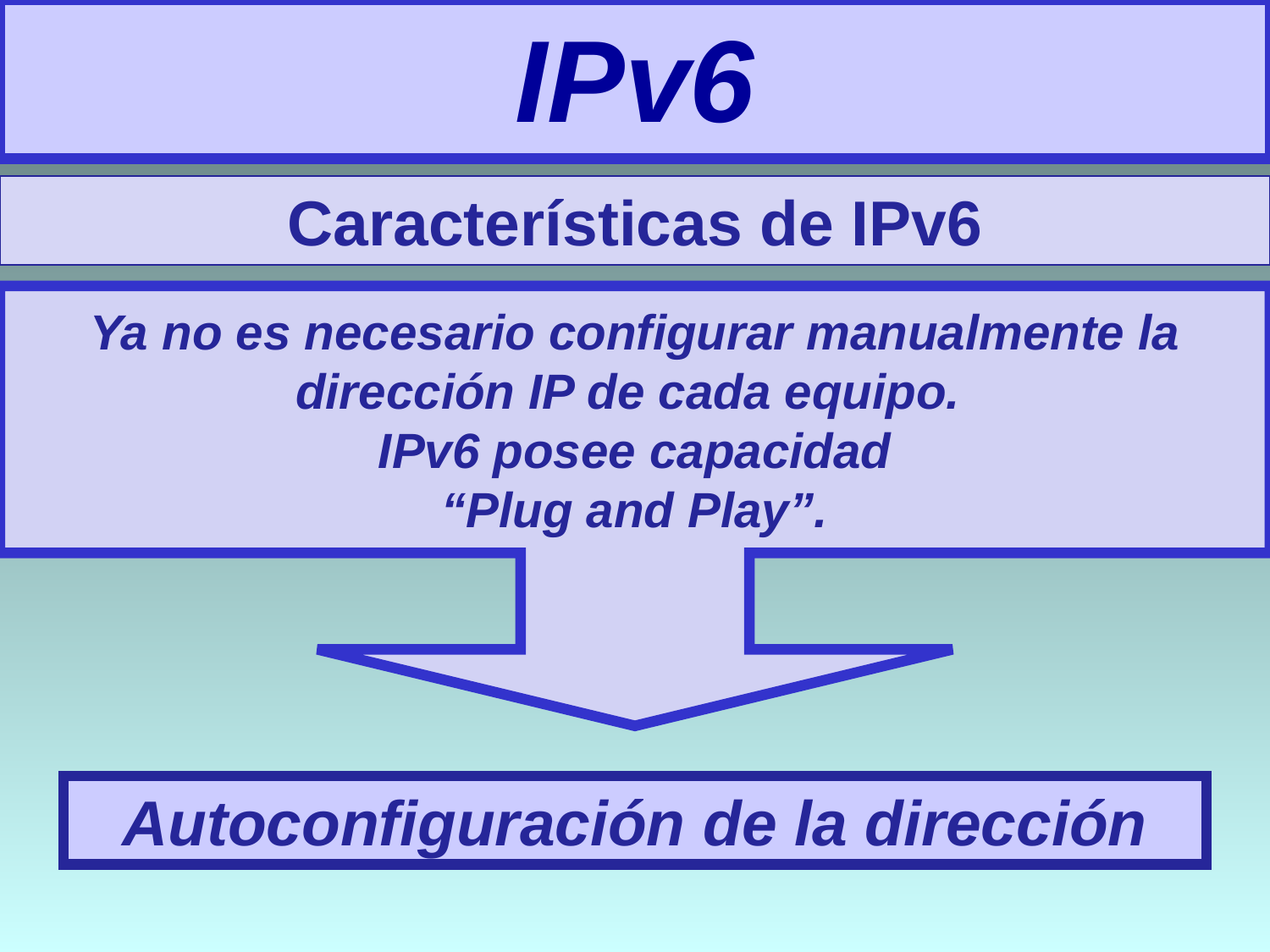

# IPv6
Características de IPv6
Ya no es necesario configurar manualmente la
dirección IP de cada equipo.
IPv6 posee capacidad
“Plug and Play”.
Autoconfiguración de la dirección